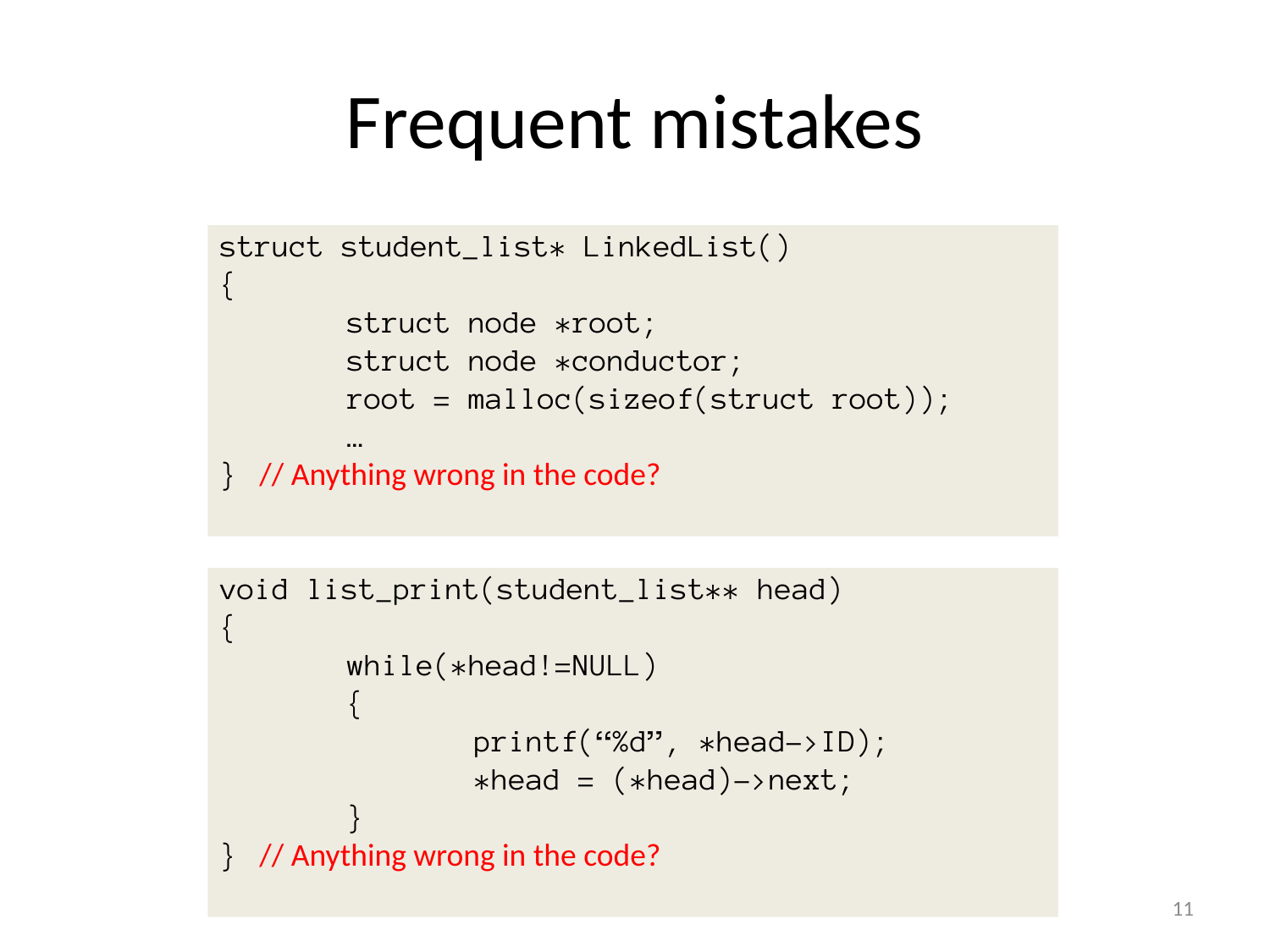

# Frequent mistakes
struct student_list* LinkedList()
{
	struct node *root;
	struct node *conductor;
	root = malloc(sizeof(struct root));
	…
}   // Anything wrong in the code?

void list_print(student_list** head)
{
	while(*head!=NULL)
	{
		printf(“%d”, *head->ID);
		*head = (*head)->next;
	}
}   // Anything wrong in the code?

11